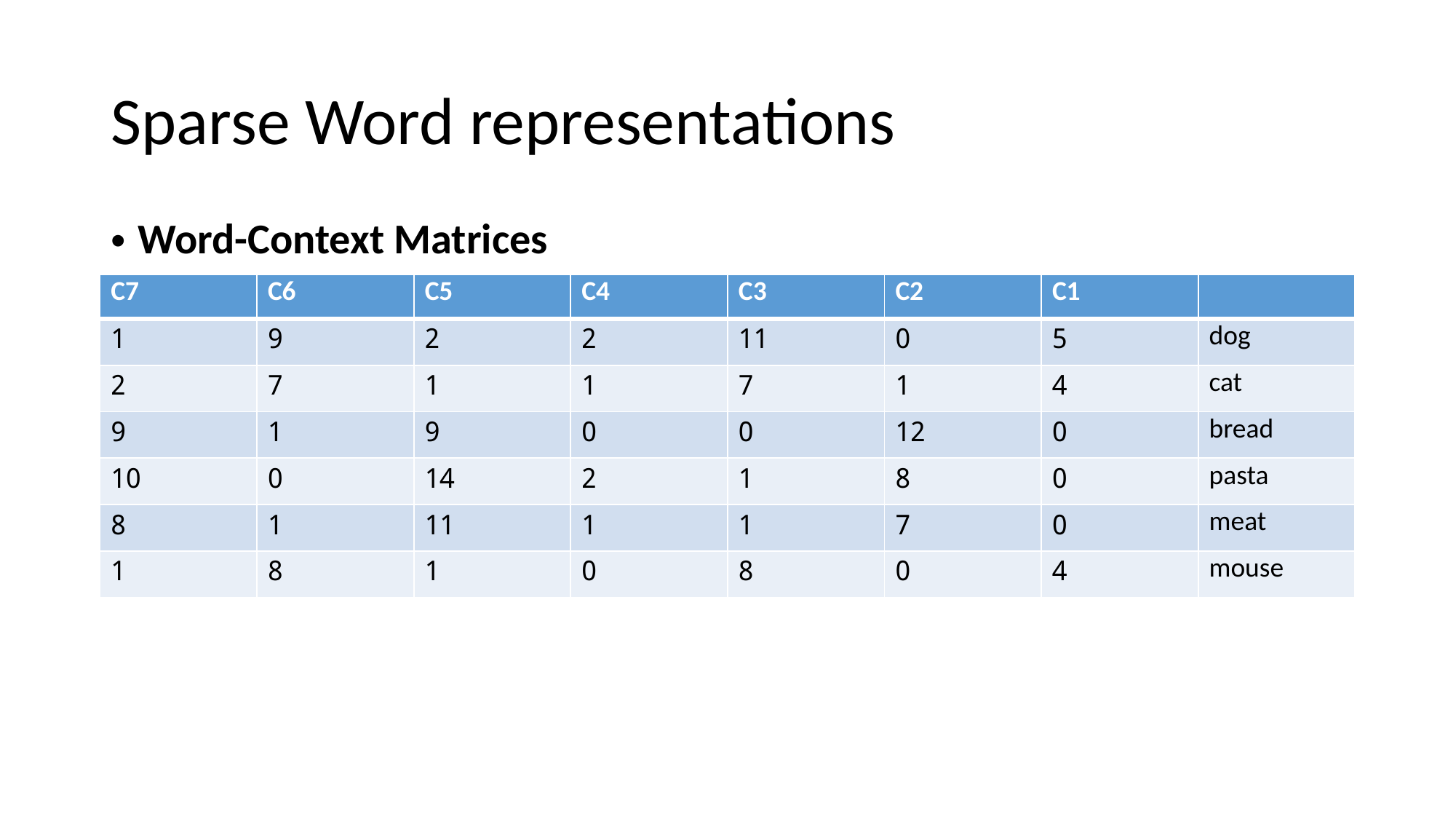

# Sparse Word representations
Word-Context Matrices
| C7 | C6 | C5 | C4 | C3 | C2 | C1 |  |
| --- | --- | --- | --- | --- | --- | --- | --- |
| 1 | 9 | 2 | 2 | 11 | 0 | 5 | dog |
| 2 | 7 | 1 | 1 | 7 | 1 | 4 | cat |
| 9 | 1 | 9 | 0 | 0 | 12 | 0 | bread |
| 10 | 0 | 14 | 2 | 1 | 8 | 0 | pasta |
| 8 | 1 | 11 | 1 | 1 | 7 | 0 | meat |
| 1 | 8 | 1 | 0 | 8 | 0 | 4 | mouse |